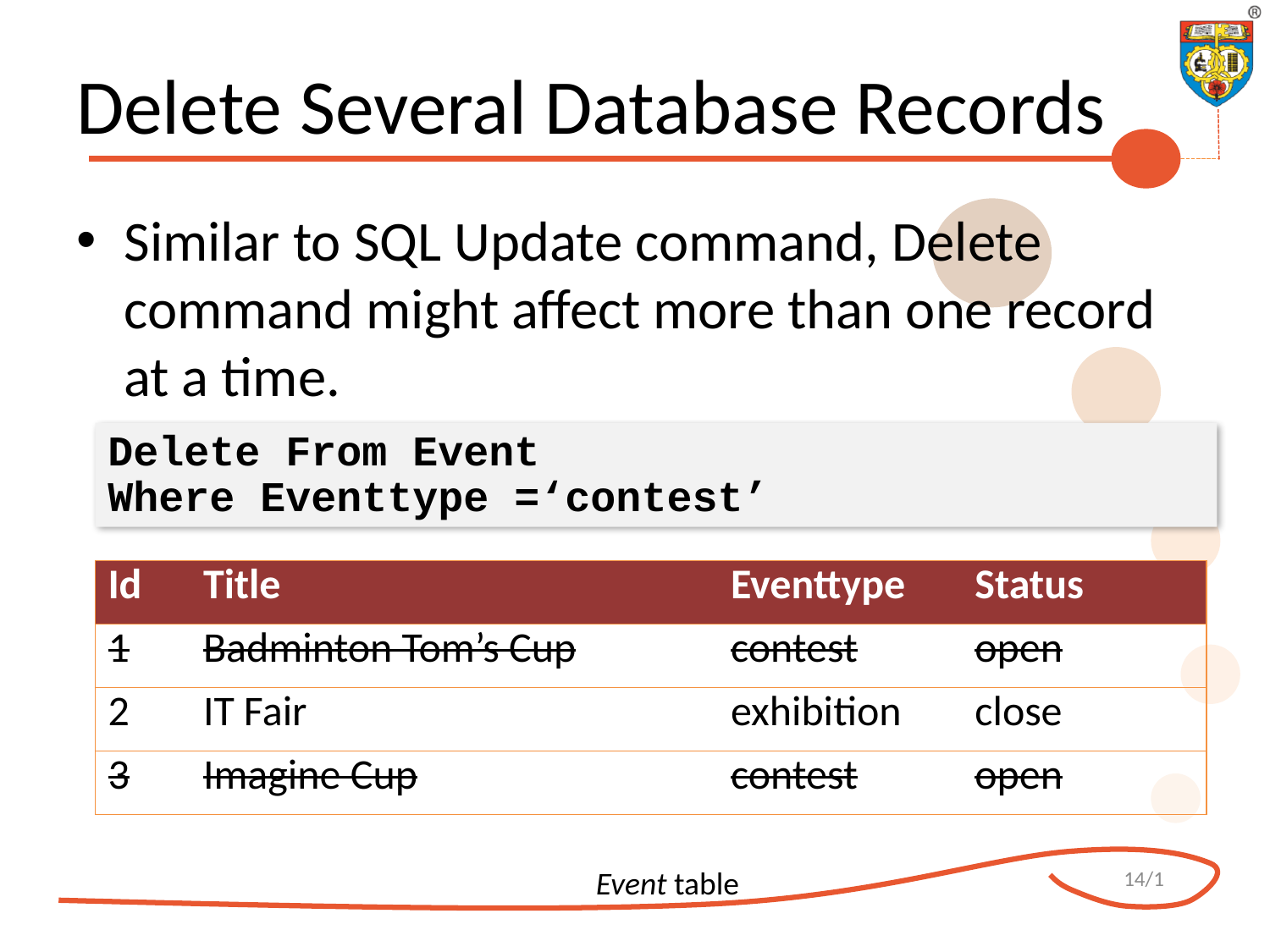

# Delete Several Database Records
Similar to SQL Update command, Delete command might affect more than one record at a time.

Delete From Event
Where Eventtype =‘contest’
| Id | Title | Eventtype | Status |
| --- | --- | --- | --- |
| 1 | Badminton Tom’s Cup | contest | open |
| 2 | IT Fair | exhibition | close |
| 3 | Imagine Cup | contest | open |
Event table